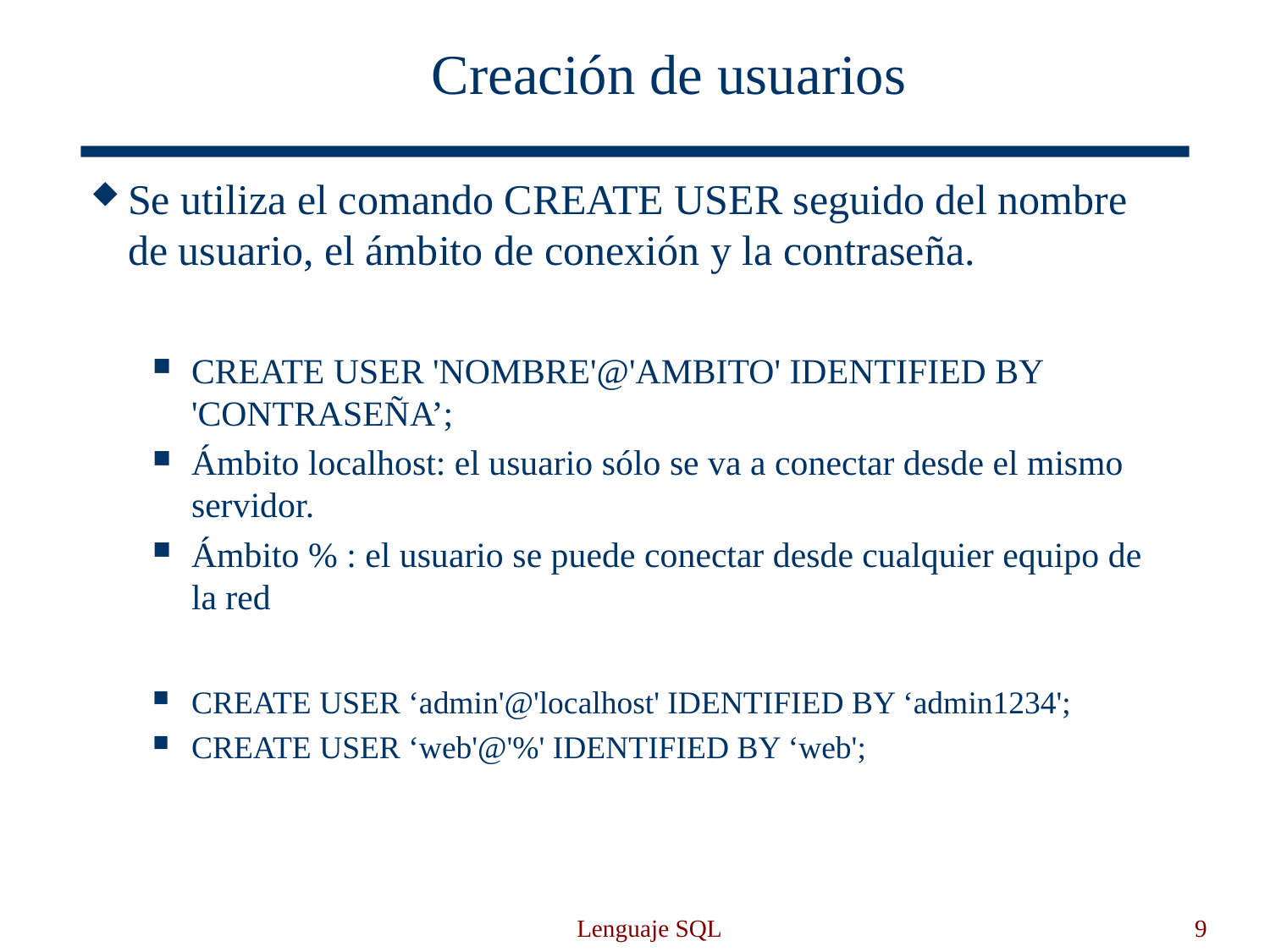

Creación de usuarios
Se utiliza el comando CREATE USER seguido del nombre de usuario, el ámbito de conexión y la contraseña.

CREATE USER 'NOMBRE'@'AMBITO' IDENTIFIED BY 'CONTRASEÑA’;
Ámbito localhost: el usuario sólo se va a conectar desde el mismo servidor.
Ámbito % : el usuario se puede conectar desde cualquier equipo de la red

CREATE USER ‘admin'@'localhost' IDENTIFIED BY ‘admin1234';
CREATE USER ‘web'@'%' IDENTIFIED BY ‘web';

Lenguaje SQL
9